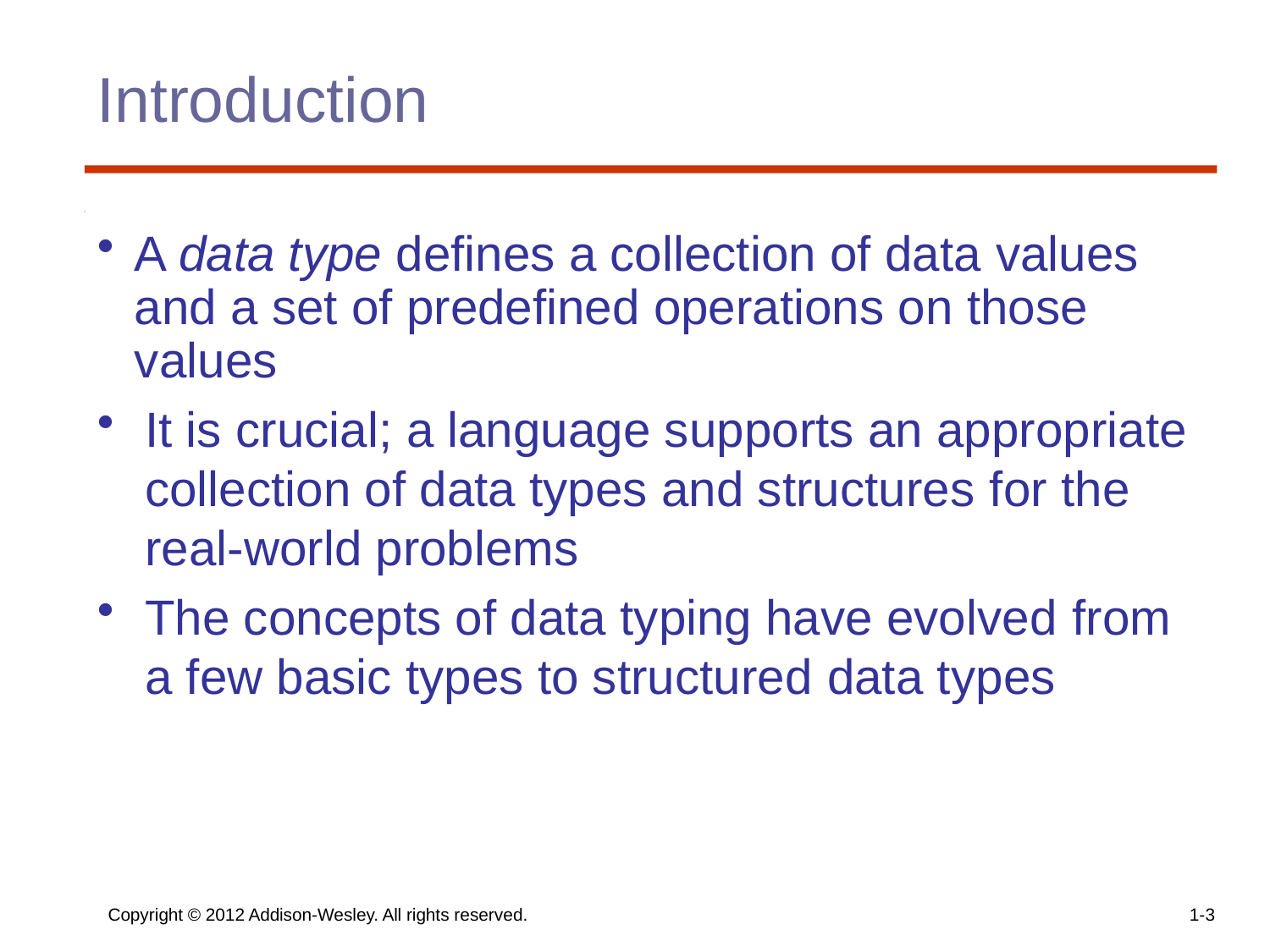

# Introduction
A data type defines a collection of data values and a set of predefined operations on those values
It is crucial; a language supports an appropriate collection of data types and structures for the real-world problems
The concepts of data typing have evolved from a few basic types to structured data types
Copyright © 2012 Addison-Wesley. All rights reserved.
1-3